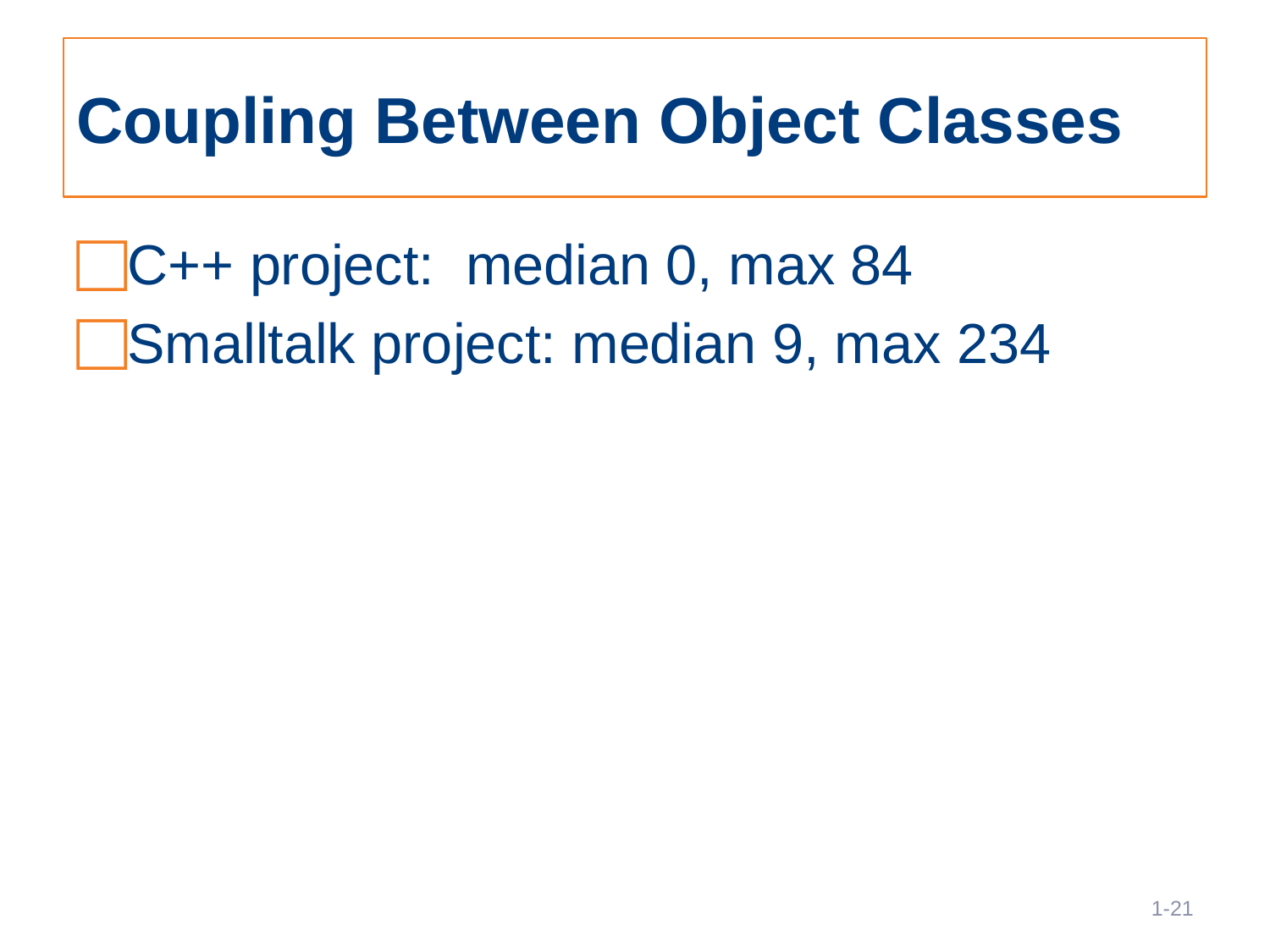

# Coupling Between Object Classes
C++ project:  median 0, max 84
Smalltalk project: median 9, max 234
21